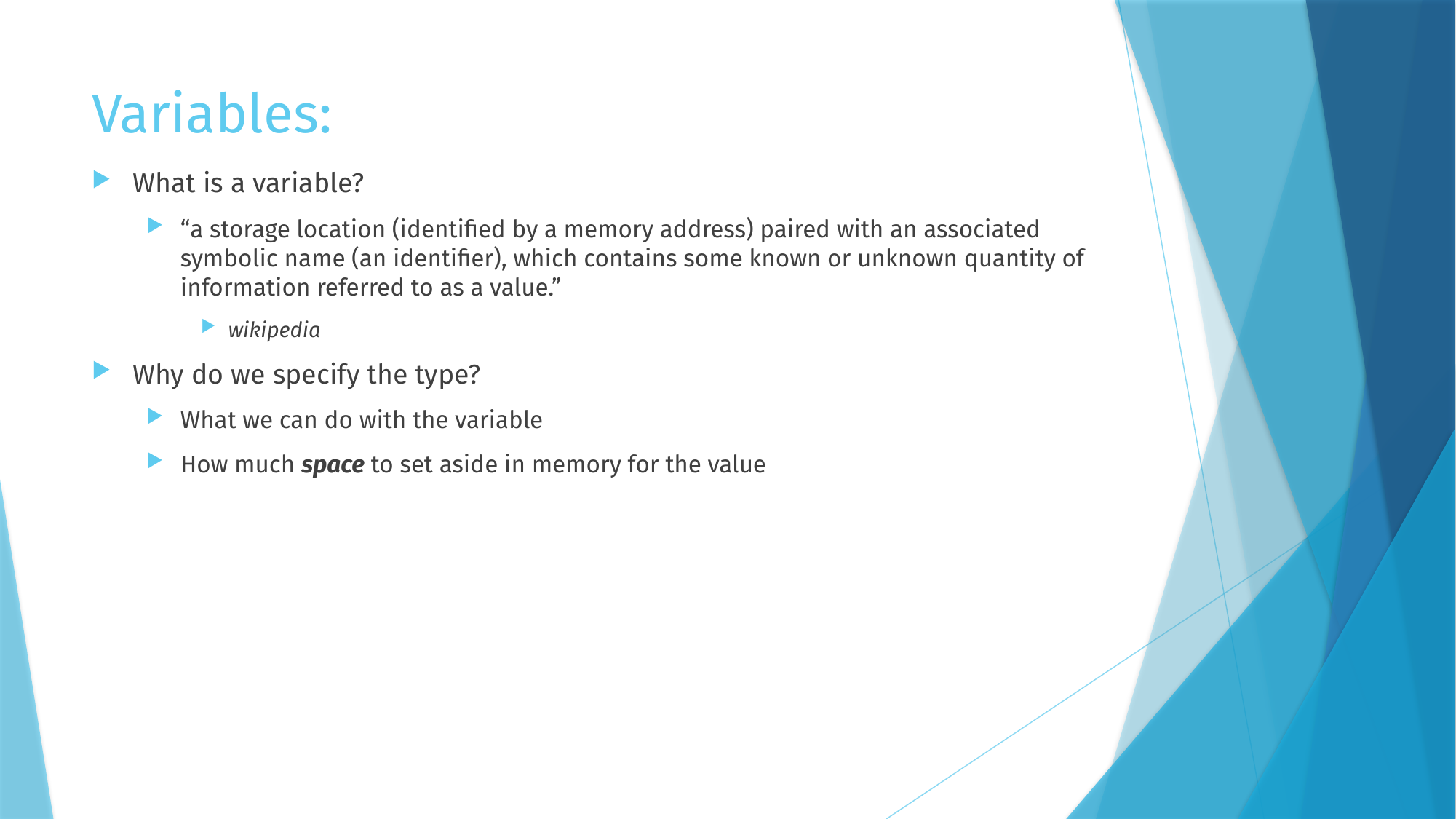

# Variables:
What is a variable?
“a storage location (identified by a memory address) paired with an associated symbolic name (an identifier), which contains some known or unknown quantity of information referred to as a value.”
wikipedia
Why do we specify the type?
What we can do with the variable
How much space to set aside in memory for the value